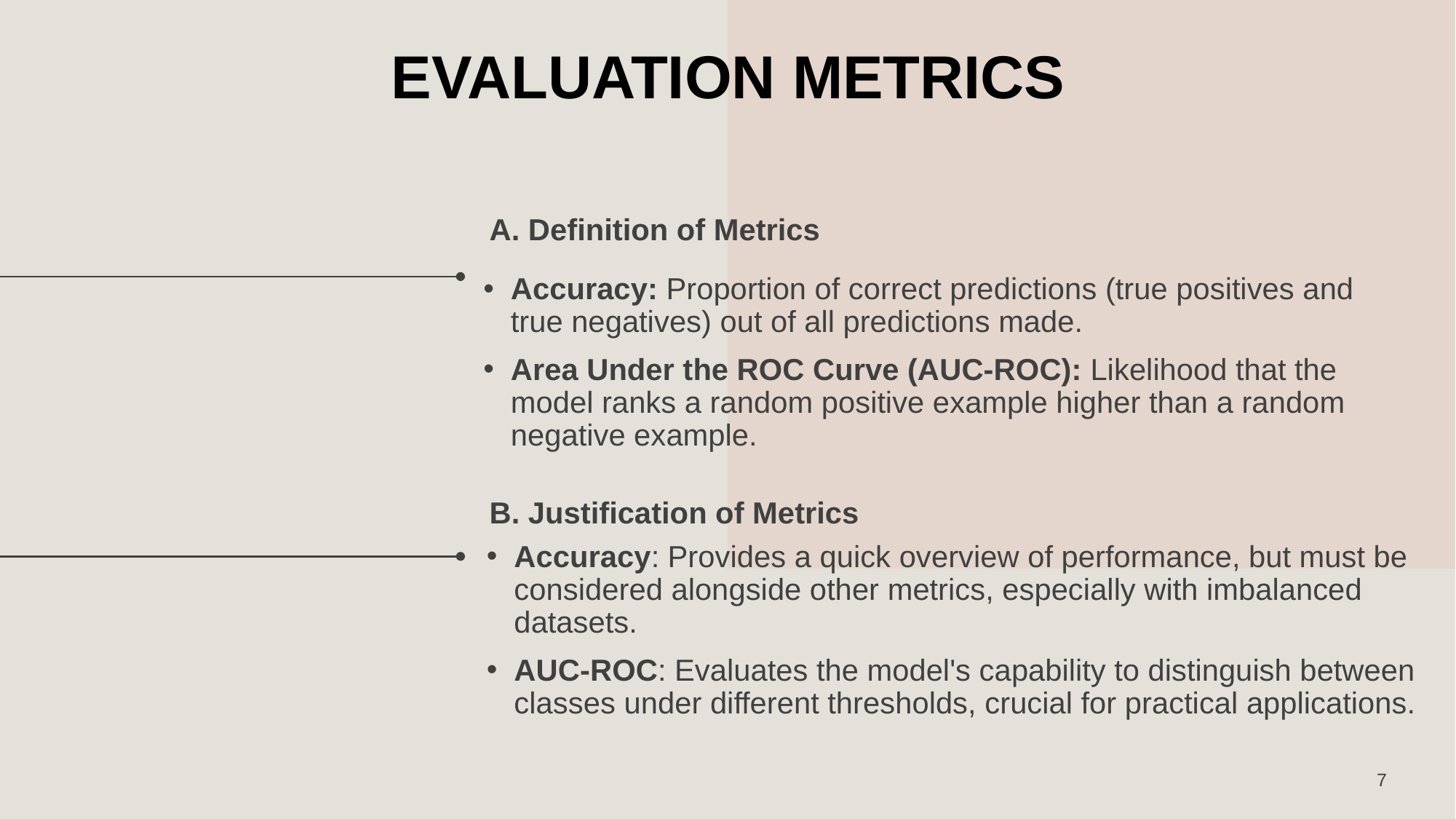

# EVALUATION METRICS
A. Definition of Metrics
Accuracy: Proportion of correct predictions (true positives and true negatives) out of all predictions made.
Area Under the ROC Curve (AUC-ROC): Likelihood that the model ranks a random positive example higher than a random negative example.
B. Justification of Metrics
Accuracy: Provides a quick overview of performance, but must be considered alongside other metrics, especially with imbalanced datasets.
AUC-ROC: Evaluates the model's capability to distinguish between classes under different thresholds, crucial for practical applications.

7